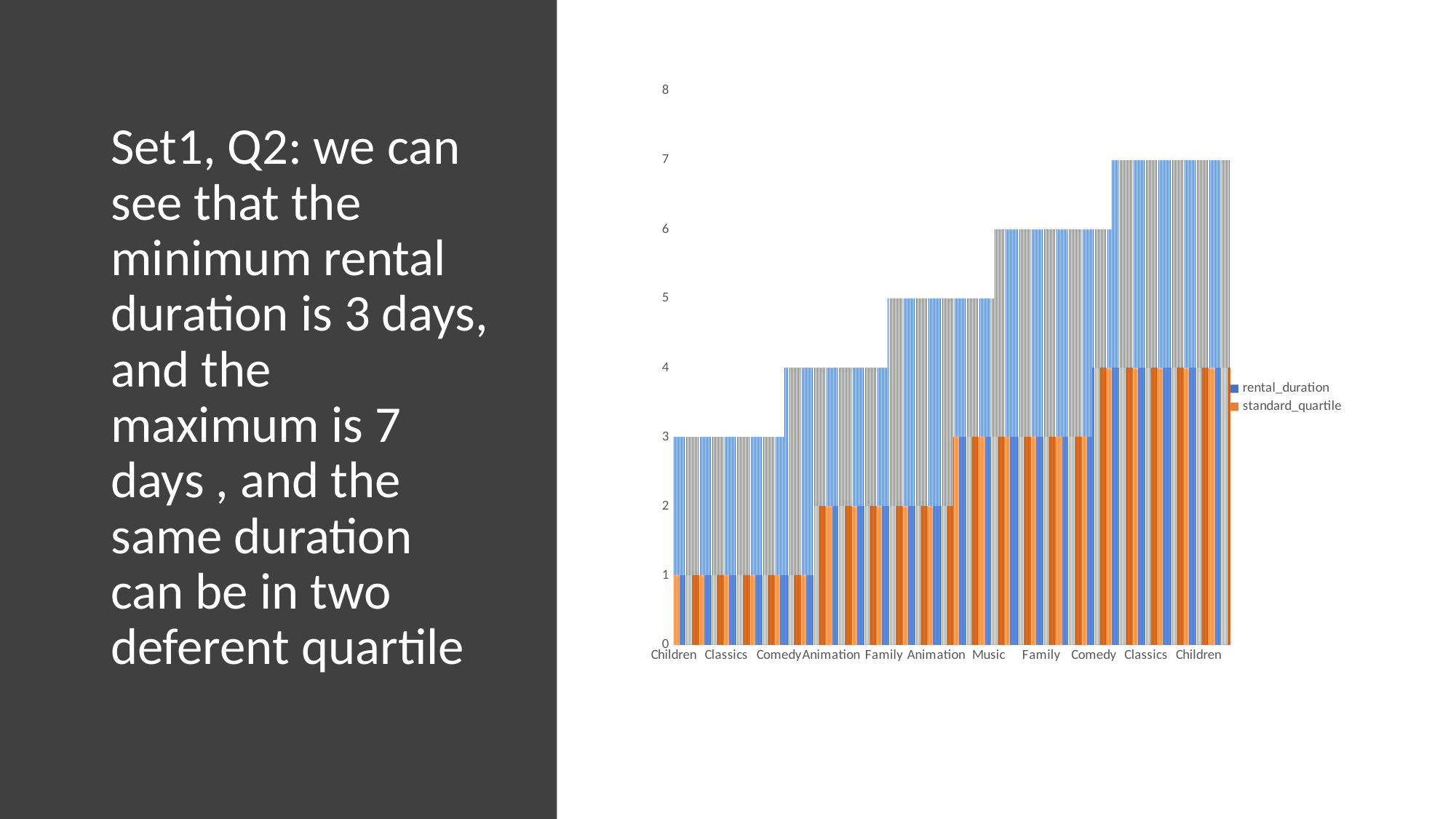

### Chart

| Category | rental_duration | standard_quartile |
|---|---|---|
| Children | 3.0 | 1.0 |
| Music | 3.0 | 1.0 |
| Family | 3.0 | 1.0 |
| Animation | 3.0 | 1.0 |
| Children | 3.0 | 1.0 |
| Animation | 3.0 | 1.0 |
| Family | 3.0 | 1.0 |
| Family | 3.0 | 1.0 |
| Animation | 3.0 | 1.0 |
| Comedy | 3.0 | 1.0 |
| Music | 3.0 | 1.0 |
| Animation | 3.0 | 1.0 |
| Classics | 3.0 | 1.0 |
| Animation | 3.0 | 1.0 |
| Family | 3.0 | 1.0 |
| Classics | 3.0 | 1.0 |
| Comedy | 3.0 | 1.0 |
| Children | 3.0 | 1.0 |
| Family | 3.0 | 1.0 |
| Animation | 3.0 | 1.0 |
| Children | 3.0 | 1.0 |
| Animation | 3.0 | 1.0 |
| Children | 3.0 | 1.0 |
| Family | 3.0 | 1.0 |
| Animation | 3.0 | 1.0 |
| Music | 3.0 | 1.0 |
| Animation | 3.0 | 1.0 |
| Classics | 3.0 | 1.0 |
| Comedy | 3.0 | 1.0 |
| Classics | 3.0 | 1.0 |
| Animation | 3.0 | 1.0 |
| Children | 3.0 | 1.0 |
| Comedy | 3.0 | 1.0 |
| Classics | 3.0 | 1.0 |
| Classics | 3.0 | 1.0 |
| Children | 3.0 | 1.0 |
| Comedy | 3.0 | 1.0 |
| Family | 3.0 | 1.0 |
| Music | 3.0 | 1.0 |
| Children | 3.0 | 1.0 |
| Classics | 3.0 | 1.0 |
| Animation | 3.0 | 1.0 |
| Animation | 3.0 | 1.0 |
| Comedy | 3.0 | 1.0 |
| Animation | 3.0 | 1.0 |
| Animation | 3.0 | 1.0 |
| Comedy | 3.0 | 1.0 |
| Comedy | 3.0 | 1.0 |
| Animation | 3.0 | 1.0 |
| Classics | 3.0 | 1.0 |
| Music | 3.0 | 1.0 |
| Comedy | 3.0 | 1.0 |
| Animation | 3.0 | 1.0 |
| Family | 3.0 | 1.0 |
| Children | 3.0 | 1.0 |
| Family | 3.0 | 1.0 |
| Music | 3.0 | 1.0 |
| Comedy | 3.0 | 1.0 |
| Classics | 3.0 | 1.0 |
| Classics | 3.0 | 1.0 |
| Family | 3.0 | 1.0 |
| Classics | 3.0 | 1.0 |
| Animation | 3.0 | 1.0 |
| Children | 3.0 | 1.0 |
| Family | 3.0 | 1.0 |
| Animation | 3.0 | 1.0 |
| Children | 3.0 | 1.0 |
| Music | 3.0 | 1.0 |
| Comedy | 3.0 | 1.0 |
| Comedy | 3.0 | 1.0 |
| Classics | 3.0 | 1.0 |
| Children | 3.0 | 1.0 |
| Children | 4.0 | 1.0 |
| Comedy | 4.0 | 1.0 |
| Animation | 4.0 | 1.0 |
| Comedy | 4.0 | 1.0 |
| Classics | 4.0 | 1.0 |
| Music | 4.0 | 1.0 |
| Children | 4.0 | 1.0 |
| Animation | 4.0 | 1.0 |
| Comedy | 4.0 | 1.0 |
| Family | 4.0 | 1.0 |
| Classics | 4.0 | 1.0 |
| Music | 4.0 | 1.0 |
| Animation | 4.0 | 1.0 |
| Comedy | 4.0 | 1.0 |
| Comedy | 4.0 | 1.0 |
| Family | 4.0 | 1.0 |
| Family | 4.0 | 1.0 |
| Animation | 4.0 | 1.0 |
| Family | 4.0 | 1.0 |
| Classics | 4.0 | 2.0 |
| Family | 4.0 | 2.0 |
| Classics | 4.0 | 2.0 |
| Family | 4.0 | 2.0 |
| Children | 4.0 | 2.0 |
| Comedy | 4.0 | 2.0 |
| Classics | 4.0 | 2.0 |
| Children | 4.0 | 2.0 |
| Animation | 4.0 | 2.0 |
| Comedy | 4.0 | 2.0 |
| Animation | 4.0 | 2.0 |
| Animation | 4.0 | 2.0 |
| Classics | 4.0 | 2.0 |
| Music | 4.0 | 2.0 |
| Children | 4.0 | 2.0 |
| Family | 4.0 | 2.0 |
| Comedy | 4.0 | 2.0 |
| Family | 4.0 | 2.0 |
| Classics | 4.0 | 2.0 |
| Animation | 4.0 | 2.0 |
| Music | 4.0 | 2.0 |
| Comedy | 4.0 | 2.0 |
| Children | 4.0 | 2.0 |
| Music | 4.0 | 2.0 |
| Music | 4.0 | 2.0 |
| Comedy | 4.0 | 2.0 |
| Family | 4.0 | 2.0 |
| Music | 4.0 | 2.0 |
| Classics | 4.0 | 2.0 |
| Animation | 4.0 | 2.0 |
| Music | 4.0 | 2.0 |
| Music | 4.0 | 2.0 |
| Family | 4.0 | 2.0 |
| Animation | 4.0 | 2.0 |
| Comedy | 4.0 | 2.0 |
| Children | 4.0 | 2.0 |
| Animation | 4.0 | 2.0 |
| Children | 4.0 | 2.0 |
| Classics | 4.0 | 2.0 |
| Comedy | 4.0 | 2.0 |
| Children | 4.0 | 2.0 |
| Classics | 4.0 | 2.0 |
| Comedy | 4.0 | 2.0 |
| Comedy | 4.0 | 2.0 |
| Classics | 4.0 | 2.0 |
| Family | 4.0 | 2.0 |
| Family | 4.0 | 2.0 |
| Animation | 4.0 | 2.0 |
| Children | 5.0 | 2.0 |
| Music | 5.0 | 2.0 |
| Music | 5.0 | 2.0 |
| Family | 5.0 | 2.0 |
| Comedy | 5.0 | 2.0 |
| Family | 5.0 | 2.0 |
| Music | 5.0 | 2.0 |
| Children | 5.0 | 2.0 |
| Comedy | 5.0 | 2.0 |
| Children | 5.0 | 2.0 |
| Family | 5.0 | 2.0 |
| Family | 5.0 | 2.0 |
| Classics | 5.0 | 2.0 |
| Children | 5.0 | 2.0 |
| Comedy | 5.0 | 2.0 |
| Children | 5.0 | 2.0 |
| Children | 5.0 | 2.0 |
| Comedy | 5.0 | 2.0 |
| Comedy | 5.0 | 2.0 |
| Family | 5.0 | 2.0 |
| Classics | 5.0 | 2.0 |
| Family | 5.0 | 2.0 |
| Classics | 5.0 | 2.0 |
| Family | 5.0 | 2.0 |
| Classics | 5.0 | 2.0 |
| Children | 5.0 | 2.0 |
| Animation | 5.0 | 2.0 |
| Music | 5.0 | 2.0 |
| Children | 5.0 | 2.0 |
| Children | 5.0 | 2.0 |
| Children | 5.0 | 2.0 |
| Animation | 5.0 | 2.0 |
| Animation | 5.0 | 2.0 |
| Family | 5.0 | 2.0 |
| Music | 5.0 | 2.0 |
| Family | 5.0 | 2.0 |
| Animation | 5.0 | 2.0 |
| Children | 5.0 | 2.0 |
| Comedy | 5.0 | 2.0 |
| Music | 5.0 | 2.0 |
| Music | 5.0 | 2.0 |
| Classics | 5.0 | 2.0 |
| Family | 5.0 | 3.0 |
| Music | 5.0 | 3.0 |
| Animation | 5.0 | 3.0 |
| Animation | 5.0 | 3.0 |
| Comedy | 5.0 | 3.0 |
| Classics | 5.0 | 3.0 |
| Children | 5.0 | 3.0 |
| Family | 5.0 | 3.0 |
| Music | 5.0 | 3.0 |
| Family | 5.0 | 3.0 |
| Music | 5.0 | 3.0 |
| Music | 5.0 | 3.0 |
| Children | 5.0 | 3.0 |
| Animation | 5.0 | 3.0 |
| Children | 5.0 | 3.0 |
| Animation | 5.0 | 3.0 |
| Classics | 5.0 | 3.0 |
| Comedy | 5.0 | 3.0 |
| Children | 5.0 | 3.0 |
| Classics | 5.0 | 3.0 |
| Comedy | 5.0 | 3.0 |
| Animation | 5.0 | 3.0 |
| Classics | 5.0 | 3.0 |
| Music | 5.0 | 3.0 |
| Family | 5.0 | 3.0 |
| Comedy | 5.0 | 3.0 |
| Family | 5.0 | 3.0 |
| Comedy | 6.0 | 3.0 |
| Family | 6.0 | 3.0 |
| Comedy | 6.0 | 3.0 |
| Music | 6.0 | 3.0 |
| Classics | 6.0 | 3.0 |
| Animation | 6.0 | 3.0 |
| Family | 6.0 | 3.0 |
| Family | 6.0 | 3.0 |
| Children | 6.0 | 3.0 |
| Music | 6.0 | 3.0 |
| Comedy | 6.0 | 3.0 |
| Animation | 6.0 | 3.0 |
| Music | 6.0 | 3.0 |
| Music | 6.0 | 3.0 |
| Classics | 6.0 | 3.0 |
| Music | 6.0 | 3.0 |
| Comedy | 6.0 | 3.0 |
| Children | 6.0 | 3.0 |
| Music | 6.0 | 3.0 |
| Animation | 6.0 | 3.0 |
| Family | 6.0 | 3.0 |
| Comedy | 6.0 | 3.0 |
| Classics | 6.0 | 3.0 |
| Family | 6.0 | 3.0 |
| Animation | 6.0 | 3.0 |
| Animation | 6.0 | 3.0 |
| Children | 6.0 | 3.0 |
| Children | 6.0 | 3.0 |
| Family | 6.0 | 3.0 |
| Comedy | 6.0 | 3.0 |
| Family | 6.0 | 3.0 |
| Children | 6.0 | 3.0 |
| Classics | 6.0 | 3.0 |
| Family | 6.0 | 3.0 |
| Family | 6.0 | 3.0 |
| Comedy | 6.0 | 3.0 |
| Music | 6.0 | 3.0 |
| Animation | 6.0 | 3.0 |
| Children | 6.0 | 3.0 |
| Classics | 6.0 | 3.0 |
| Children | 6.0 | 3.0 |
| Animation | 6.0 | 3.0 |
| Comedy | 6.0 | 3.0 |
| Family | 6.0 | 3.0 |
| Classics | 6.0 | 3.0 |
| Music | 6.0 | 3.0 |
| Children | 6.0 | 3.0 |
| Music | 6.0 | 3.0 |
| Family | 6.0 | 3.0 |
| Children | 6.0 | 3.0 |
| Animation | 6.0 | 3.0 |
| Classics | 6.0 | 3.0 |
| Family | 6.0 | 3.0 |
| Family | 6.0 | 3.0 |
| Children | 6.0 | 3.0 |
| Classics | 6.0 | 3.0 |
| Family | 6.0 | 3.0 |
| Animation | 6.0 | 3.0 |
| Animation | 6.0 | 3.0 |
| Classics | 6.0 | 3.0 |
| Family | 6.0 | 3.0 |
| Music | 6.0 | 3.0 |
| Comedy | 6.0 | 3.0 |
| Music | 6.0 | 4.0 |
| Comedy | 6.0 | 4.0 |
| Family | 6.0 | 4.0 |
| Animation | 6.0 | 4.0 |
| Family | 6.0 | 4.0 |
| Classics | 6.0 | 4.0 |
| Animation | 6.0 | 4.0 |
| Children | 6.0 | 4.0 |
| Classics | 6.0 | 4.0 |
| Children | 6.0 | 4.0 |
| Family | 6.0 | 4.0 |
| Animation | 6.0 | 4.0 |
| Children | 6.0 | 4.0 |
| Children | 7.0 | 4.0 |
| Family | 7.0 | 4.0 |
| Music | 7.0 | 4.0 |
| Classics | 7.0 | 4.0 |
| Comedy | 7.0 | 4.0 |
| Animation | 7.0 | 4.0 |
| Family | 7.0 | 4.0 |
| Comedy | 7.0 | 4.0 |
| Comedy | 7.0 | 4.0 |
| Classics | 7.0 | 4.0 |
| Family | 7.0 | 4.0 |
| Animation | 7.0 | 4.0 |
| Classics | 7.0 | 4.0 |
| Music | 7.0 | 4.0 |
| Classics | 7.0 | 4.0 |
| Family | 7.0 | 4.0 |
| Classics | 7.0 | 4.0 |
| Music | 7.0 | 4.0 |
| Children | 7.0 | 4.0 |
| Family | 7.0 | 4.0 |
| Animation | 7.0 | 4.0 |
| Family | 7.0 | 4.0 |
| Classics | 7.0 | 4.0 |
| Classics | 7.0 | 4.0 |
| Family | 7.0 | 4.0 |
| Animation | 7.0 | 4.0 |
| Music | 7.0 | 4.0 |
| Children | 7.0 | 4.0 |
| Comedy | 7.0 | 4.0 |
| Family | 7.0 | 4.0 |
| Comedy | 7.0 | 4.0 |
| Music | 7.0 | 4.0 |
| Family | 7.0 | 4.0 |
| Children | 7.0 | 4.0 |
| Animation | 7.0 | 4.0 |
| Classics | 7.0 | 4.0 |
| Animation | 7.0 | 4.0 |
| Music | 7.0 | 4.0 |
| Animation | 7.0 | 4.0 |
| Family | 7.0 | 4.0 |
| Music | 7.0 | 4.0 |
| Comedy | 7.0 | 4.0 |
| Animation | 7.0 | 4.0 |
| Children | 7.0 | 4.0 |
| Children | 7.0 | 4.0 |
| Classics | 7.0 | 4.0 |
| Classics | 7.0 | 4.0 |
| Family | 7.0 | 4.0 |
| Comedy | 7.0 | 4.0 |
| Animation | 7.0 | 4.0 |
| Music | 7.0 | 4.0 |
| Animation | 7.0 | 4.0 |
| Music | 7.0 | 4.0 |
| Classics | 7.0 | 4.0 |
| Comedy | 7.0 | 4.0 |
| Comedy | 7.0 | 4.0 |
| Children | 7.0 | 4.0 |
| Children | 7.0 | 4.0 |
| Family | 7.0 | 4.0 |
| Classics | 7.0 | 4.0 |
| Family | 7.0 | 4.0 |
| Animation | 7.0 | 4.0 |
| Children | 7.0 | 4.0 |
| Music | 7.0 | 4.0 |
| Animation | 7.0 | 4.0 |
| Classics | 7.0 | 4.0 |
| Children | 7.0 | 4.0 |
| Animation | 7.0 | 4.0 |
| Music | 7.0 | 4.0 |
| Comedy | 7.0 | 4.0 |
| Children | 7.0 | 4.0 |
| Comedy | 7.0 | 4.0 |
| Classics | 7.0 | 4.0 |
| Music | 7.0 | 4.0 |
| Animation | 7.0 | 4.0 |
| Comedy | 7.0 | 4.0 |
| Family | 7.0 | 4.0 |
# Set1, Q2: we can see that the minimum rental duration is 3 days, and the maximum is 7 days , and the same duration can be in two deferent quartile